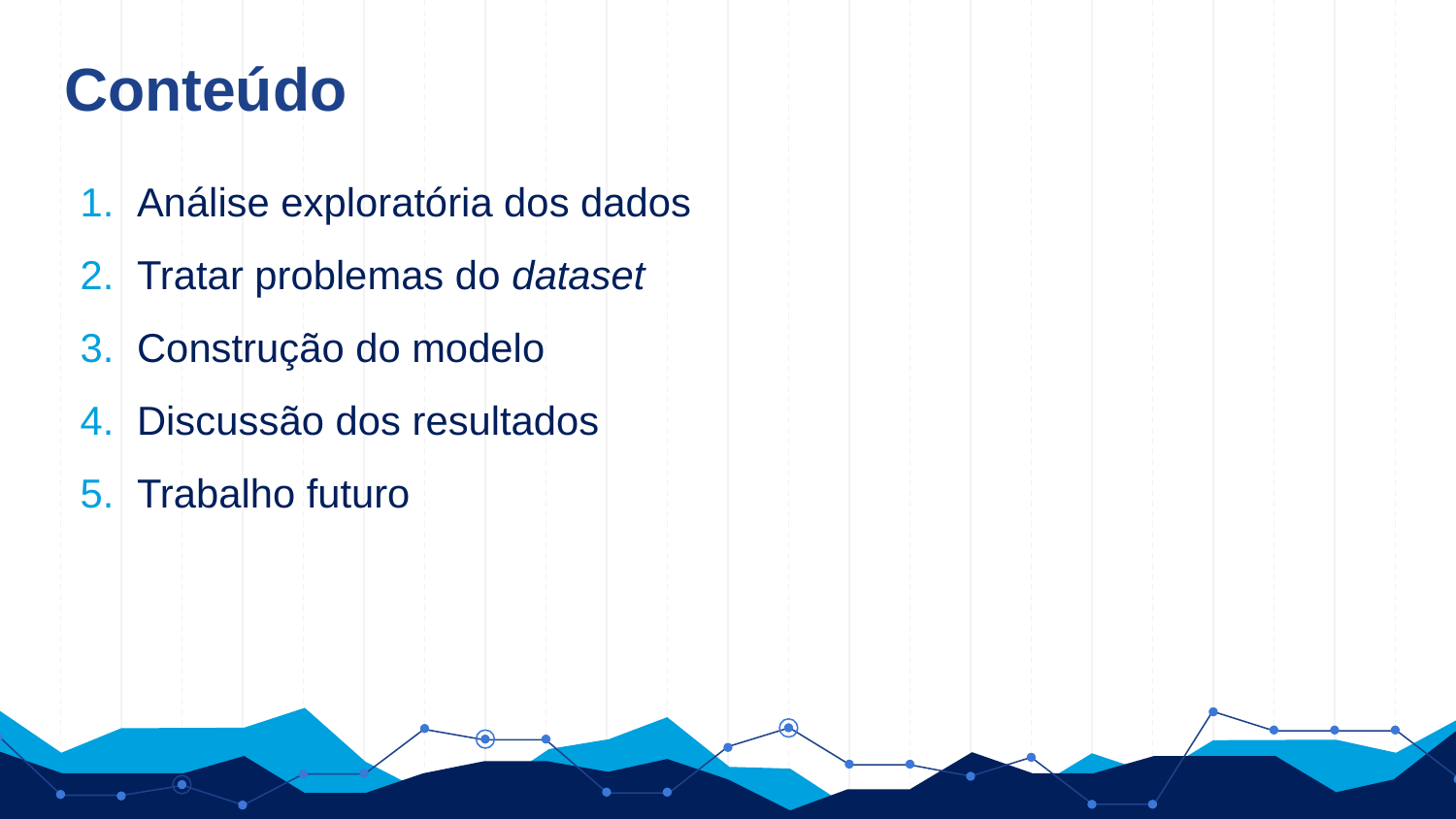

# Conteúdo
Análise exploratória dos dados
Tratar problemas do dataset
Construção do modelo
Discussão dos resultados
Trabalho futuro